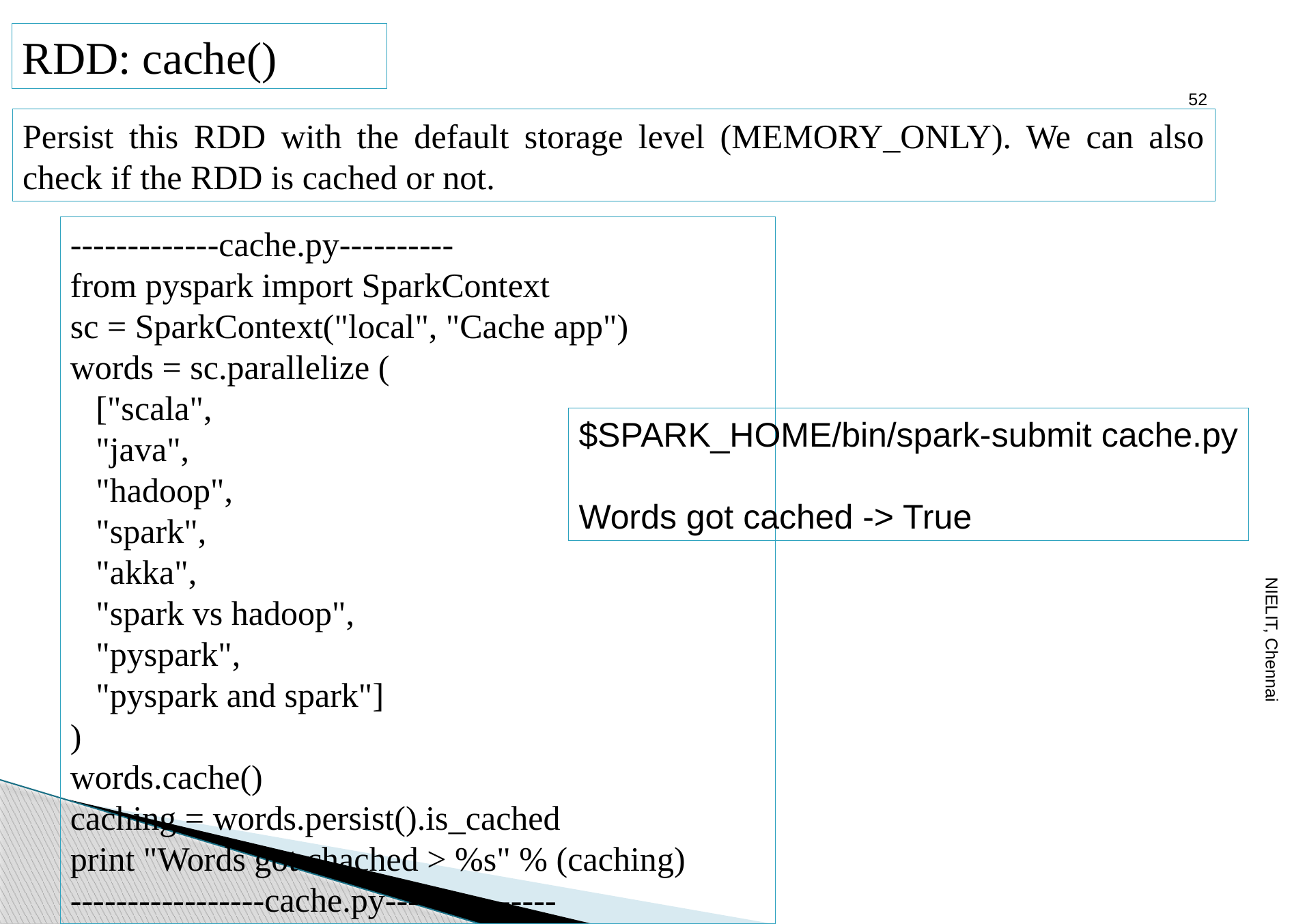

52
RDD: cache()
Persist this RDD with the default storage level (MEMORY_ONLY). We can also check if the RDD is cached or not.
-------------cache.py----------
from pyspark import SparkContext
sc = SparkContext("local", "Cache app")
words = sc.parallelize (
   ["scala",
   "java",
   "hadoop",
   "spark",
   "akka",
   "spark vs hadoop",
   "pyspark",
   "pyspark and spark"]
)
words.cache()
caching = words.persist().is_cached
print "Words got chached > %s" % (caching)
-----------------cache.py---------------
$SPARK_HOME/bin/spark-submit cache.py

Words got cached -> True
NIELIT, Chennai